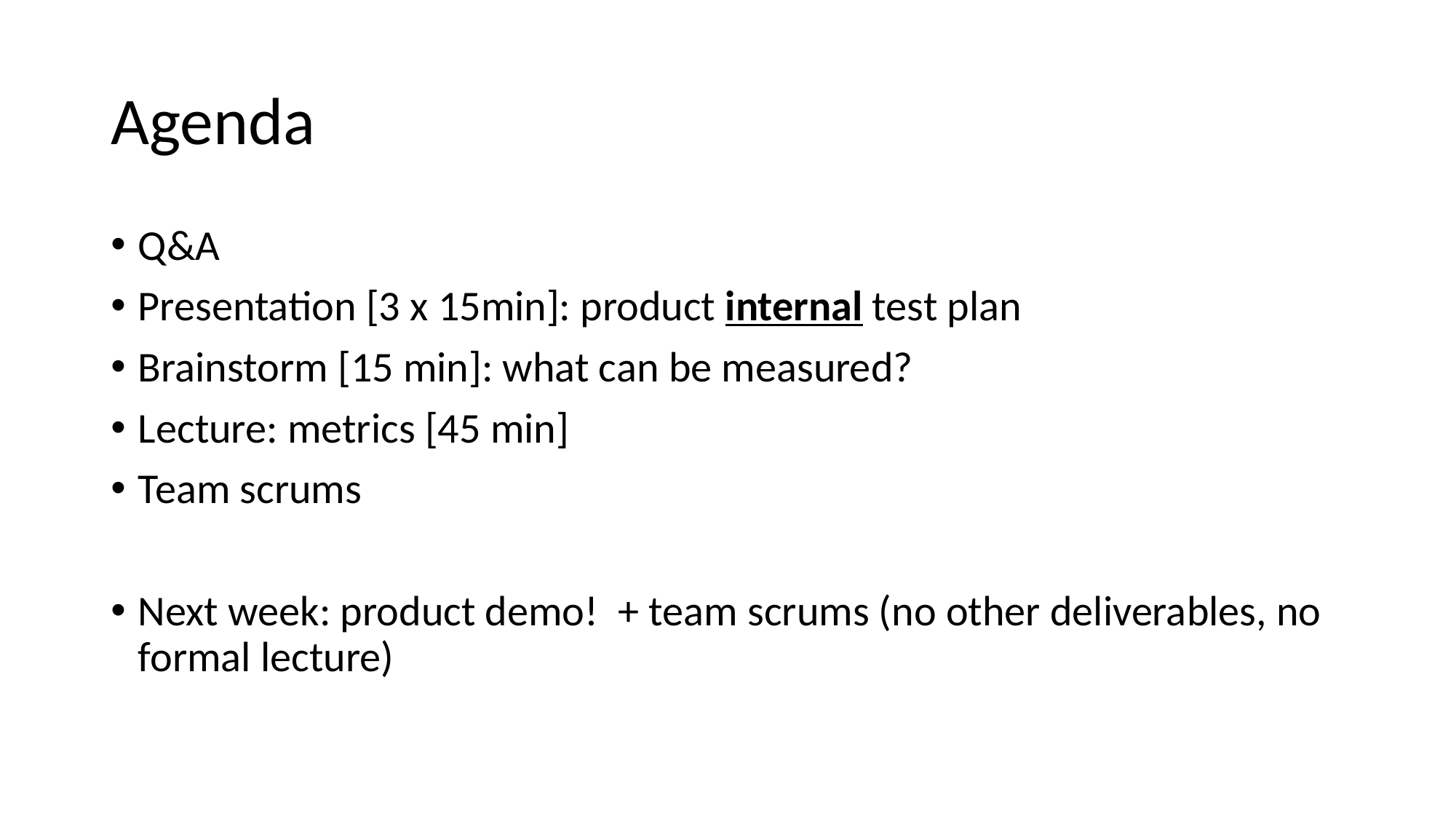

# Agenda
Q&A
Presentation [3 x 15min]: product internal test plan
Brainstorm [15 min]: what can be measured?
Lecture: metrics [45 min]
Team scrums

Next week: product demo!  + team scrums (no other deliverables, no formal lecture)